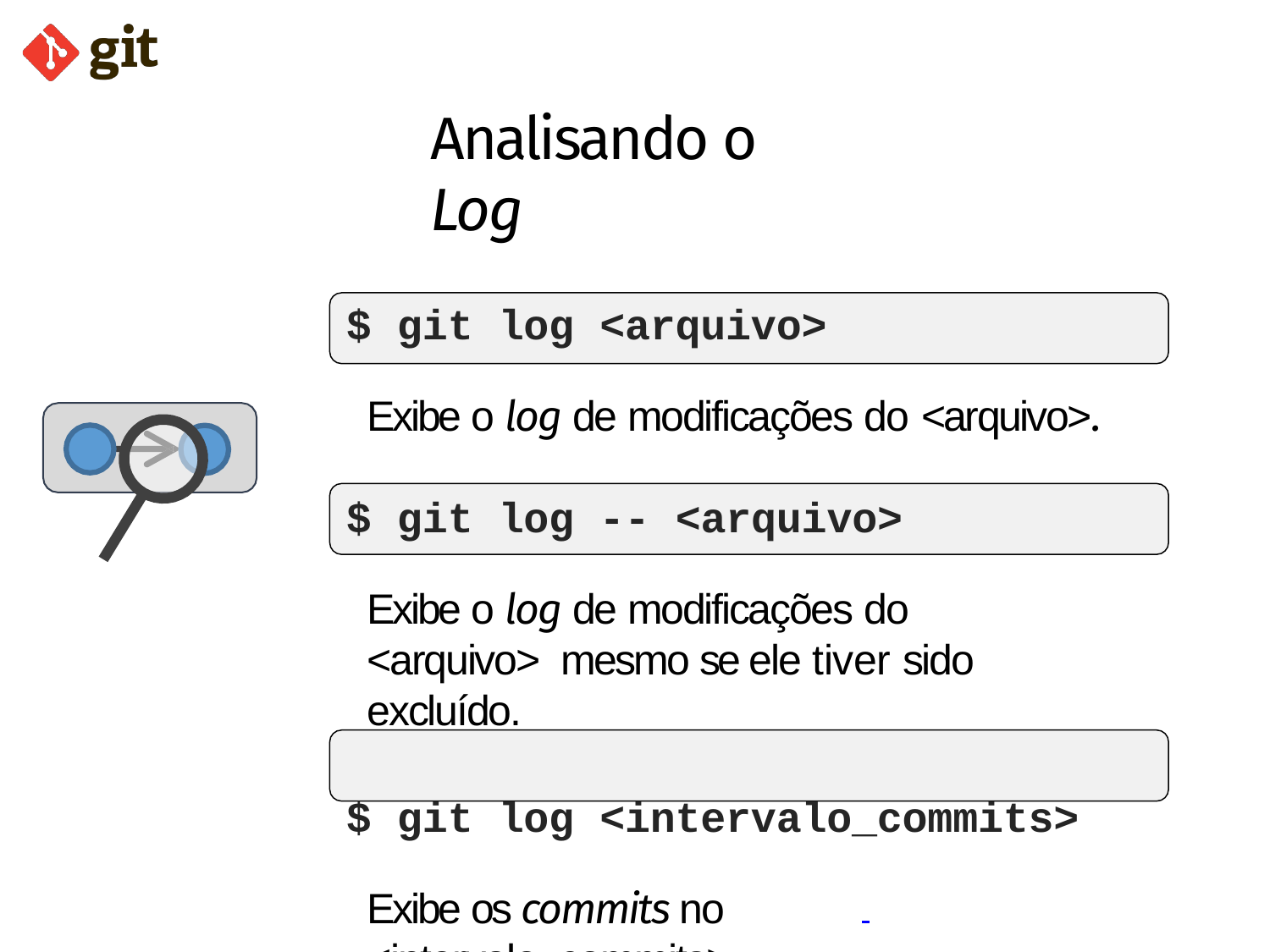

# Analisando o Log

$ git log <arquivo>
Exibe o log de modificações do <arquivo>.

$ git log -- <arquivo>
Exibe o log de modificações do <arquivo>  mesmo se ele tiver sido excluído.

$ git log <intervalo_commits>
Exibe os commits no <intervalo_commits>.